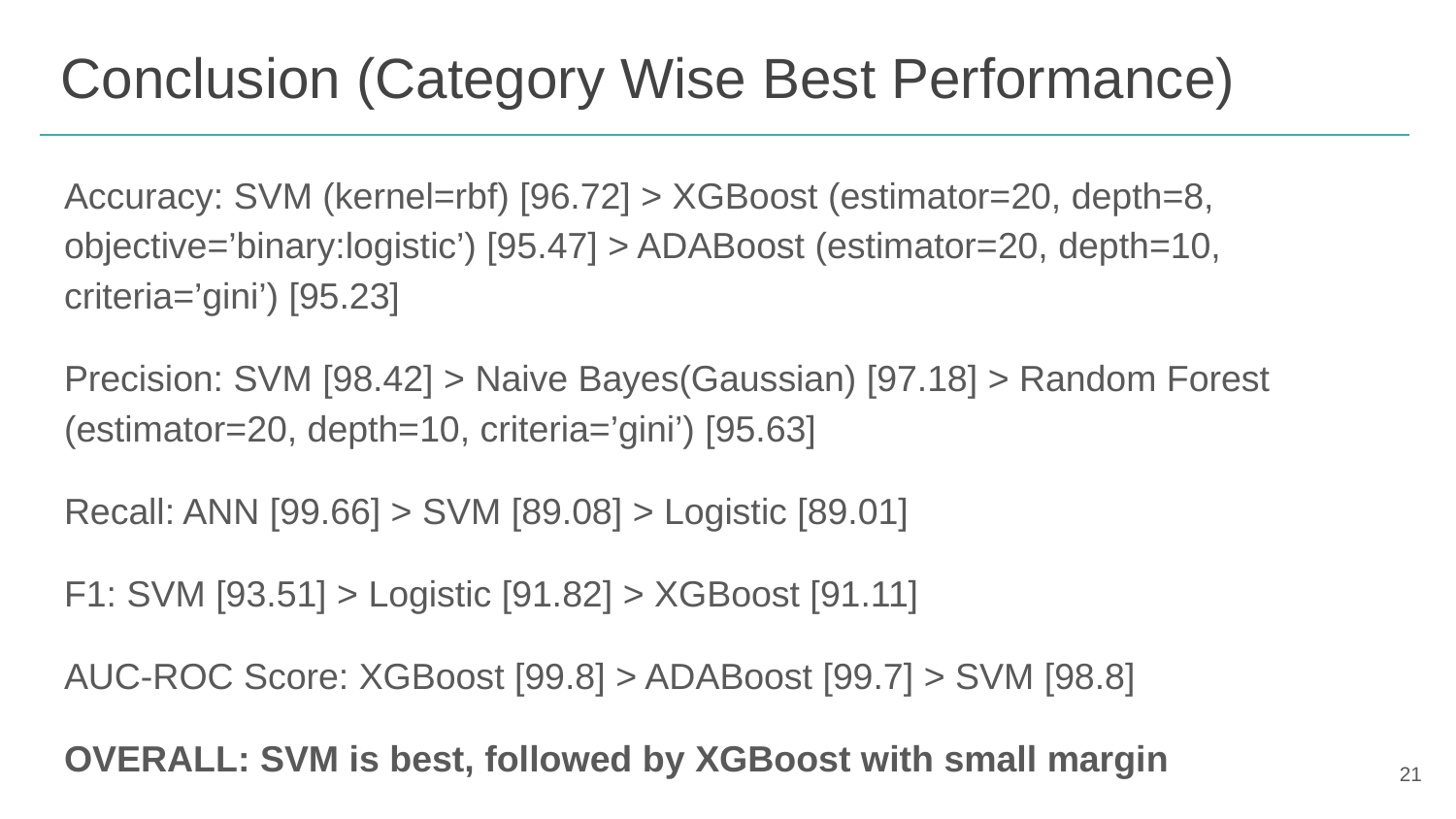

# Conclusion (Category Wise Best Performance)
Accuracy: SVM (kernel=rbf) [96.72] > XGBoost (estimator=20, depth=8, objective=’binary:logistic’) [95.47] > ADABoost (estimator=20, depth=10, criteria=’gini’) [95.23]
Precision: SVM [98.42] > Naive Bayes(Gaussian) [97.18] > Random Forest (estimator=20, depth=10, criteria=’gini’) [95.63]
Recall: ANN [99.66] > SVM [89.08] > Logistic [89.01]
F1: SVM [93.51] > Logistic [91.82] > XGBoost [91.11]
AUC-ROC Score: XGBoost [99.8] > ADABoost [99.7] > SVM [98.8]
OVERALL: SVM is best, followed by XGBoost with small margin
21